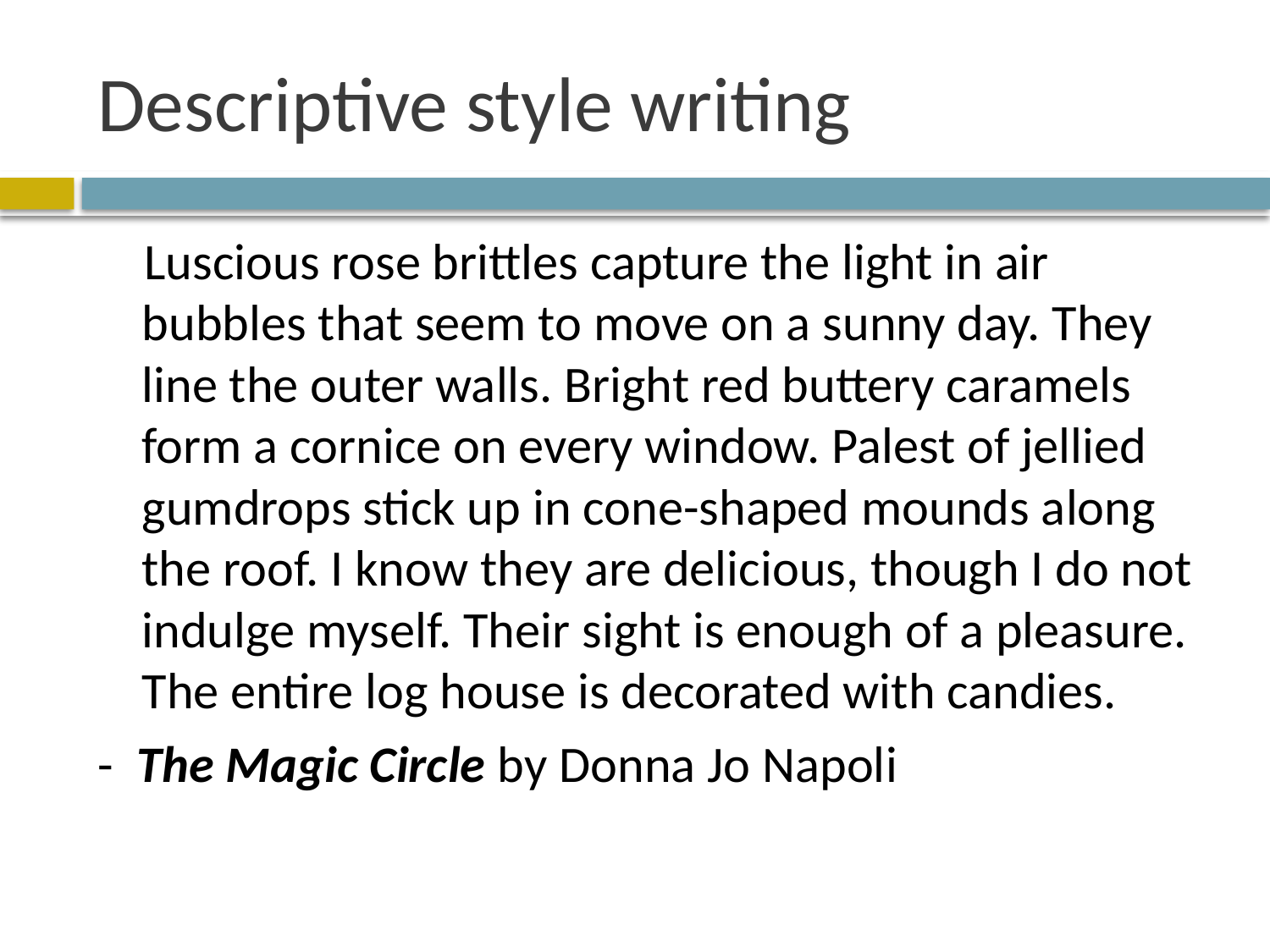

# Descriptive style writing
    Luscious rose brittles capture the light in air bubbles that seem to move on a sunny day. They line the outer walls. Bright red buttery caramels form a cornice on every window. Palest of jellied gumdrops stick up in cone-shaped mounds along the roof. I know they are delicious, though I do not indulge myself. Their sight is enough of a pleasure. The entire log house is decorated with candies.
-  The Magic Circle by Donna Jo Napoli